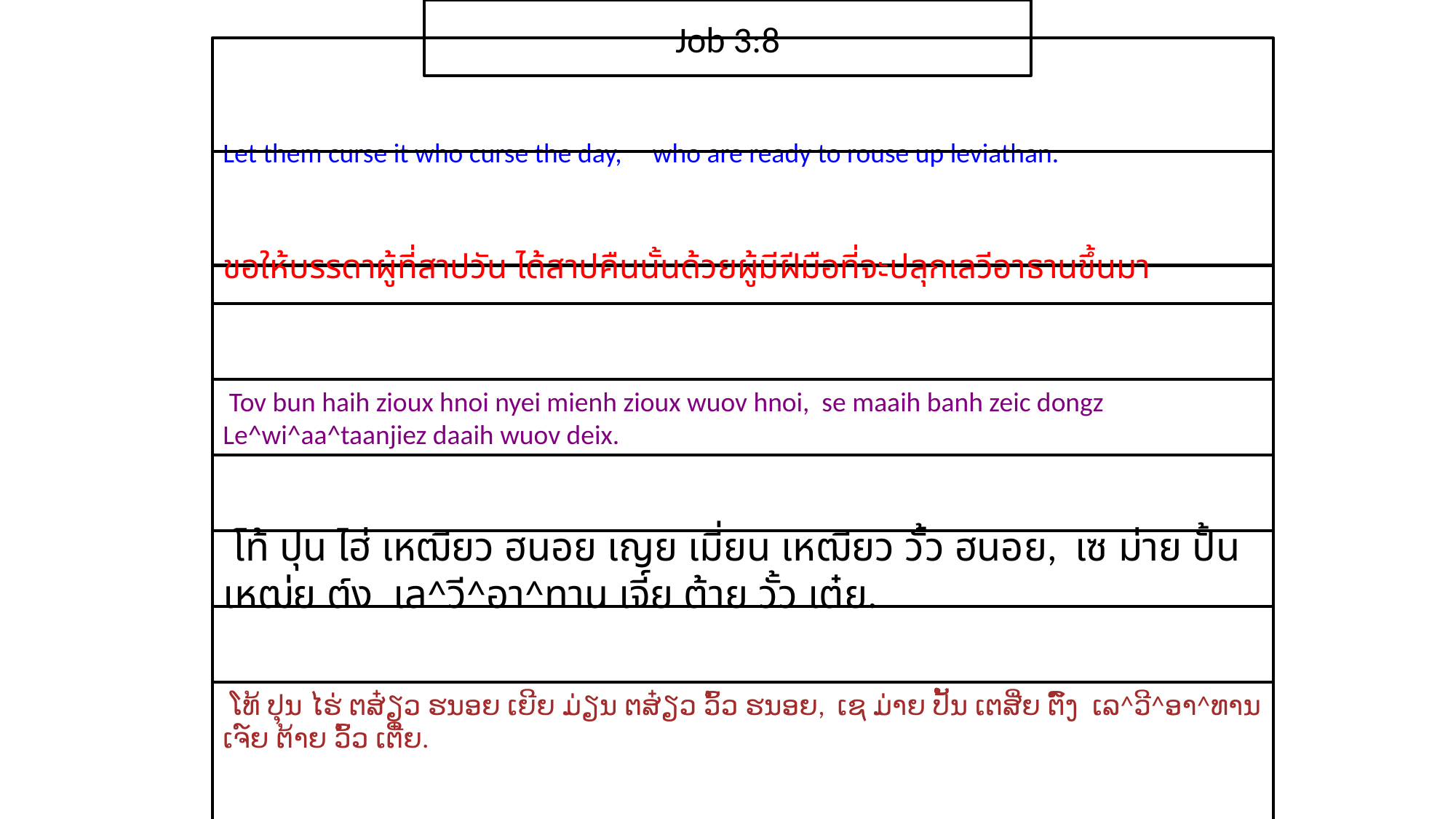

Job 3:8
Let them curse it who curse the day,     who are ready to rouse up leviathan.
ขอ​ให้​บรรดา​ผู้​ที่​สาป​วัน ได้​สาป​คืน​นั้น​ด้วยผู้​มี​ฝีมือ​ที่​จะ​ปลุก​เลวี​อาธาน​ขึ้น​มา
 Tov bun haih zioux hnoi nyei mienh zioux wuov hnoi,  se maaih banh zeic dongz  Le^wi^aa^taanjiez daaih wuov deix.
 โท้ ปุน ไฮ่ เหฒียว ฮนอย เญย เมี่ยน เหฒียว วั้ว ฮนอย,  เซ ม่าย ปั้น เหฒ่ย ต์ง  เล^วี^อา^ทาน เจี์ย ต้าย วั้ว เต๋ย.
 ໂທ້ ປຸນ ໄຮ່ ຕສ໋ຽວ ຮນອຍ ເຍີຍ ມ່ຽນ ຕສ໋ຽວ ວົ້ວ ຮນອຍ,  ເຊ ມ່າຍ ປັ້ນ ເຕສີ່ຍ ຕົ໌ງ  ເລ^ວີ^ອາ^ທານ ເຈ໌ຍ ຕ້າຍ ວົ້ວ ເຕີ໋ຍ.